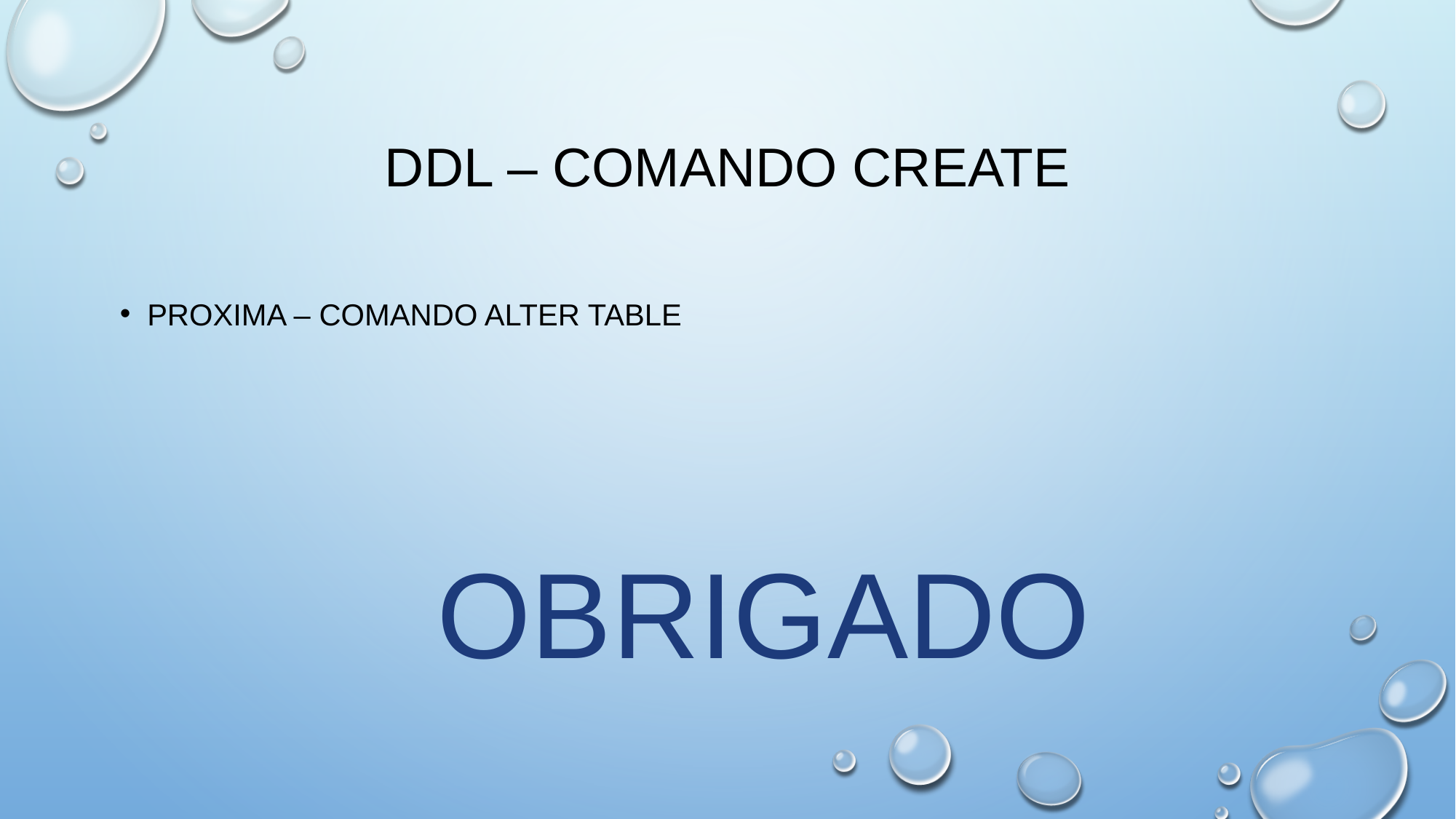

# DDL – Comando create
Proxima – Comando ALTER TABLE
OBRIGADO